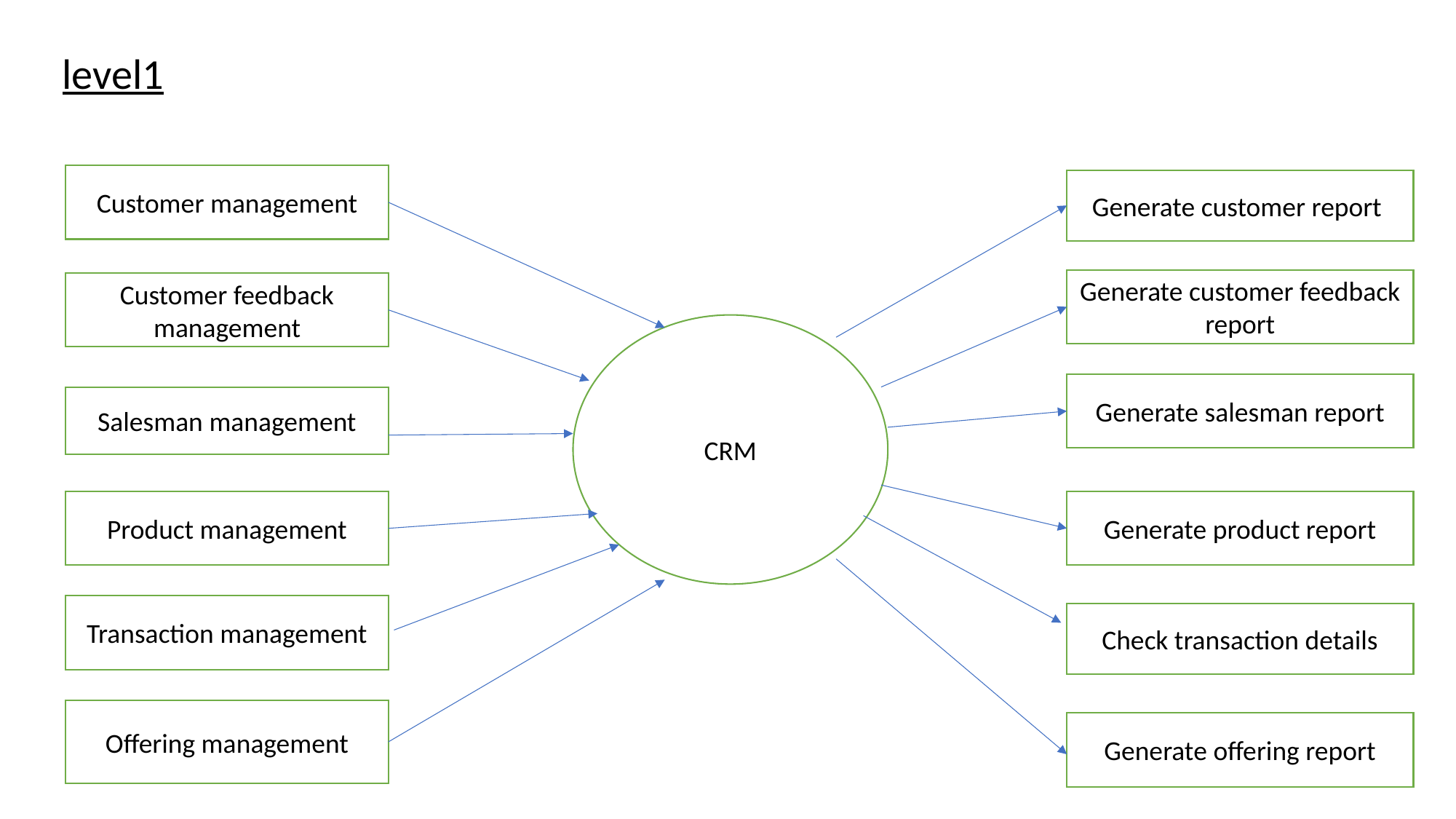

# level1

Customer management
Generate customer report
Generate customer feedback report
Customer feedback management
CRM
Generate salesman report
Salesman management
Product management
Generate product report
Transaction management
Check transaction details
Offering management
Generate offering report